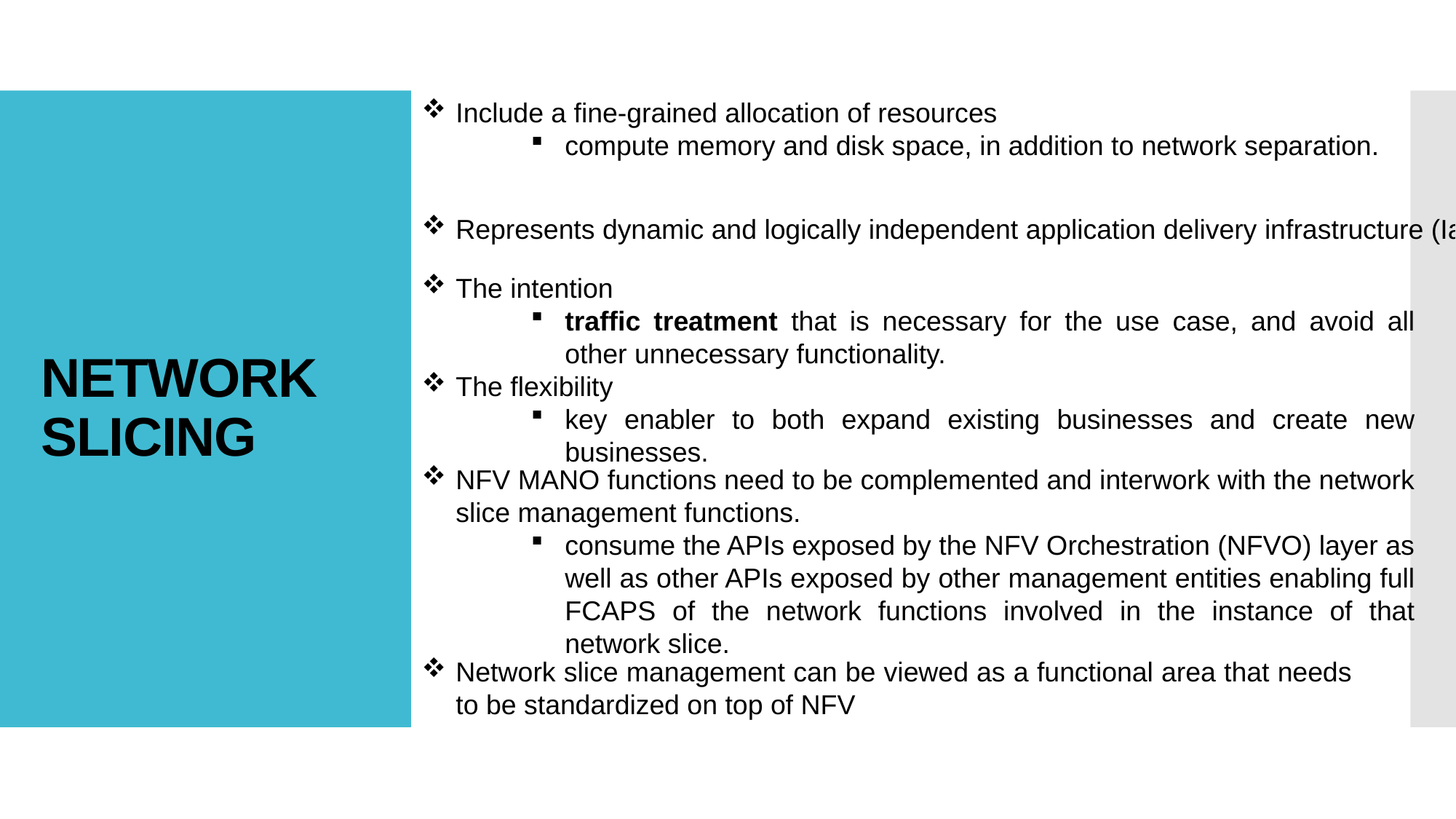

Include a fine-grained allocation of resources
compute memory and disk space, in addition to network separation.
# NETWORK SLICING
Represents dynamic and logically independent application delivery infrastructure (IaaS).

The intention
traffic treatment that is necessary for the use case, and avoid all other unnecessary functionality.
The flexibility
key enabler to both expand existing businesses and create new businesses.
NFV MANO functions need to be complemented and interwork with the network slice management functions.
consume the APIs exposed by the NFV Orchestration (NFVO) layer as well as other APIs exposed by other management entities enabling full FCAPS of the network functions involved in the instance of that network slice.
Network slice management can be viewed as a functional area that needs to be standardized on top of NFV